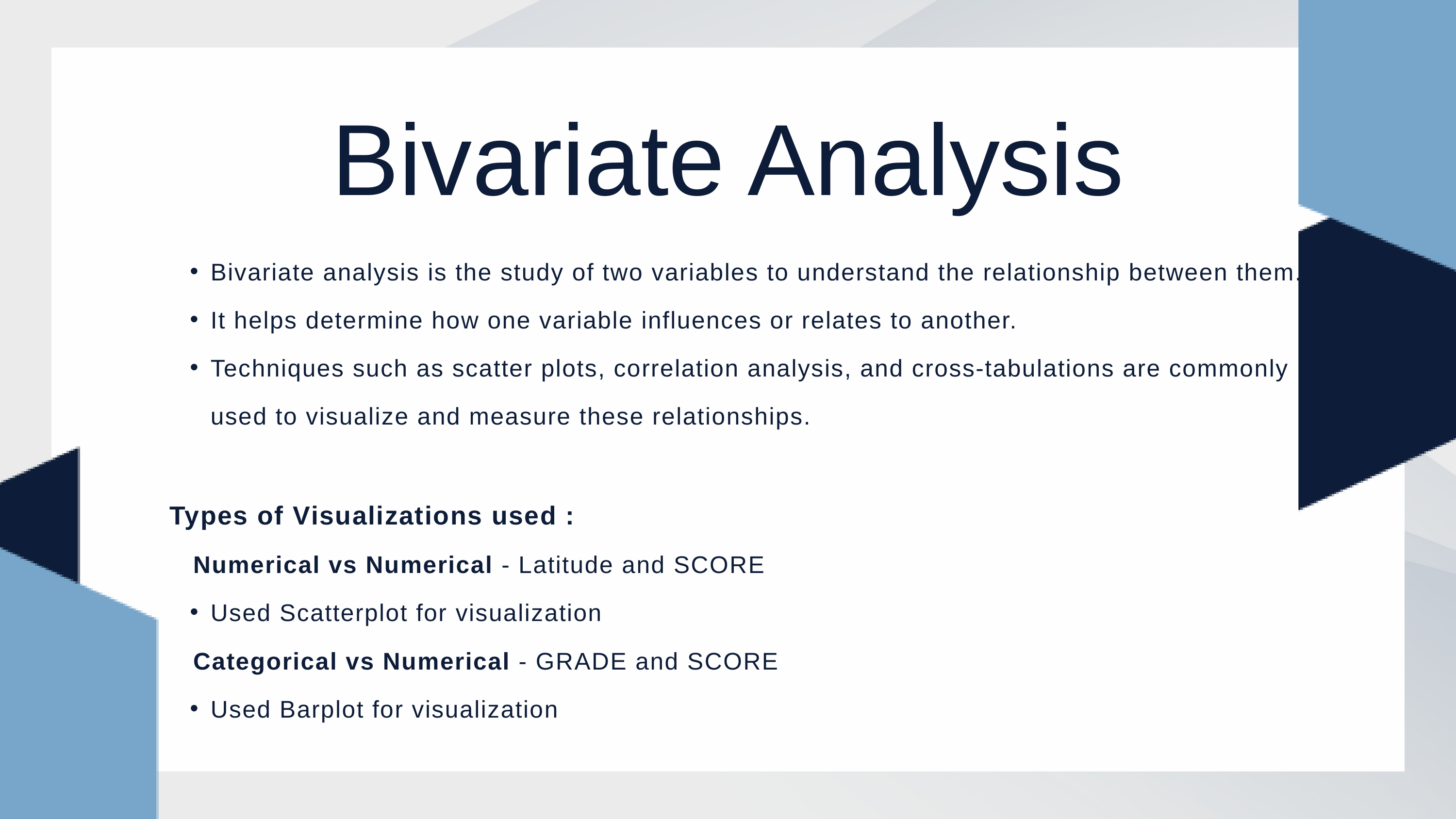

Bivariate Analysis
Bivariate analysis is the study of two variables to understand the relationship between them.
It helps determine how one variable influences or relates to another.
Techniques such as scatter plots, correlation analysis, and cross-tabulations are commonly used to visualize and measure these relationships.

Types of Visualizations used :
   Numerical vs Numerical - Latitude and SCORE
Used Scatterplot for visualization
   Categorical vs Numerical - GRADE and SCORE
Used Barplot for visualization